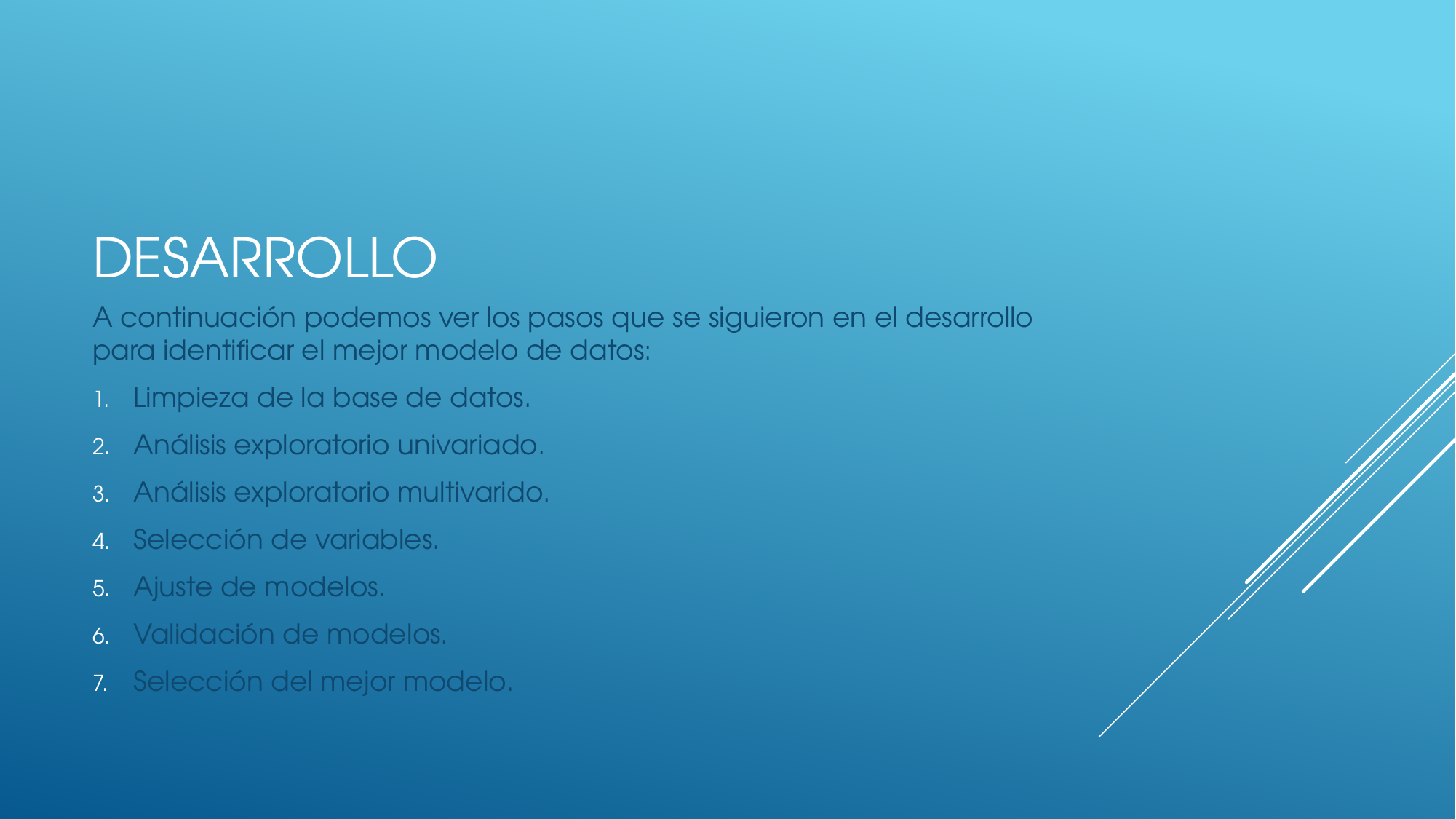

# Desarrollo
A continuación podemos ver los pasos que se siguieron en el desarrollo para identificar el mejor modelo de datos:
Limpieza de la base de datos.
Análisis exploratorio univariado.
Análisis exploratorio multivarido.
Selección de variables.
Ajuste de modelos.
Validación de modelos.
Selección del mejor modelo.